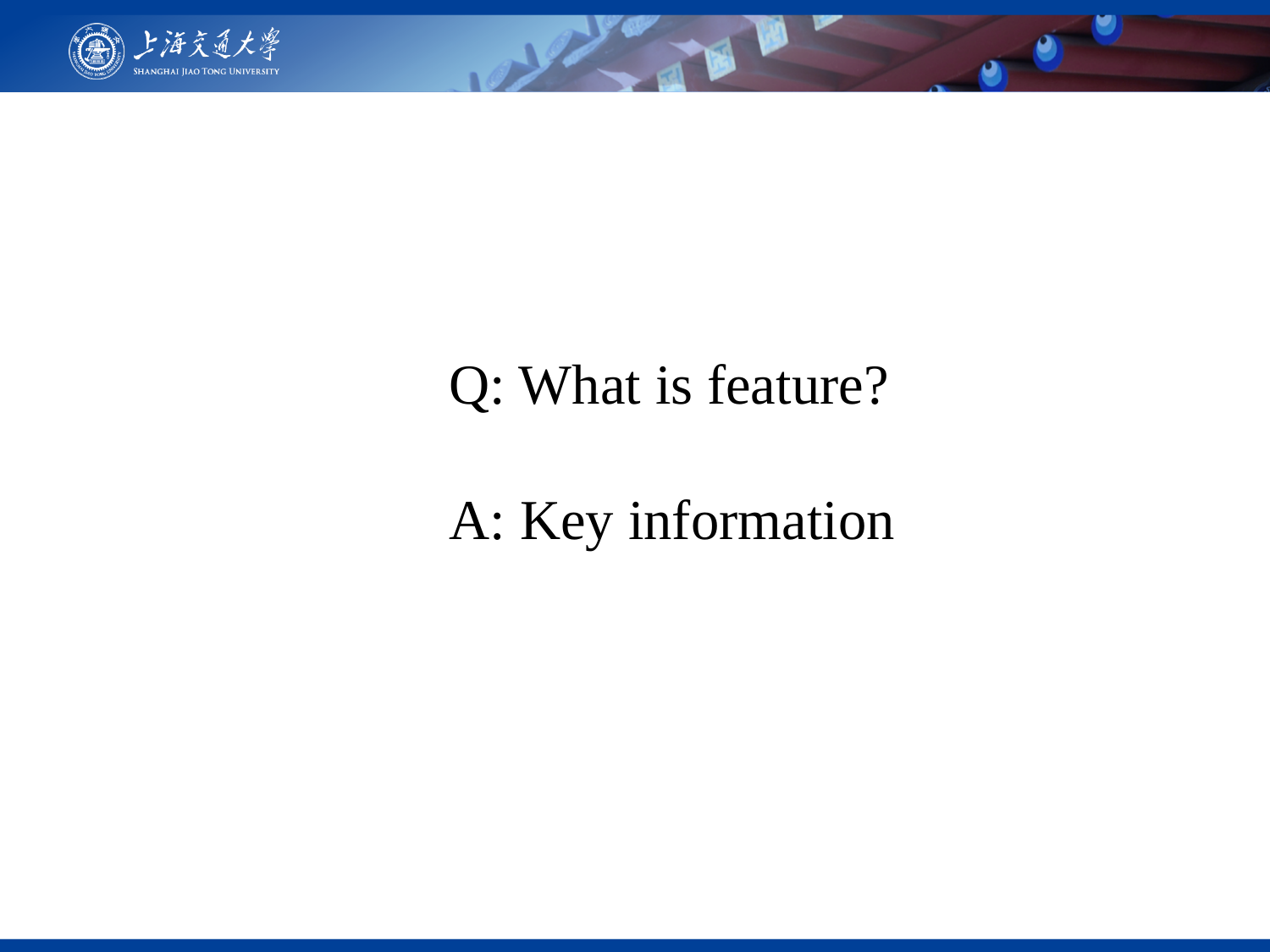

Q: What is feature?

A: Key information